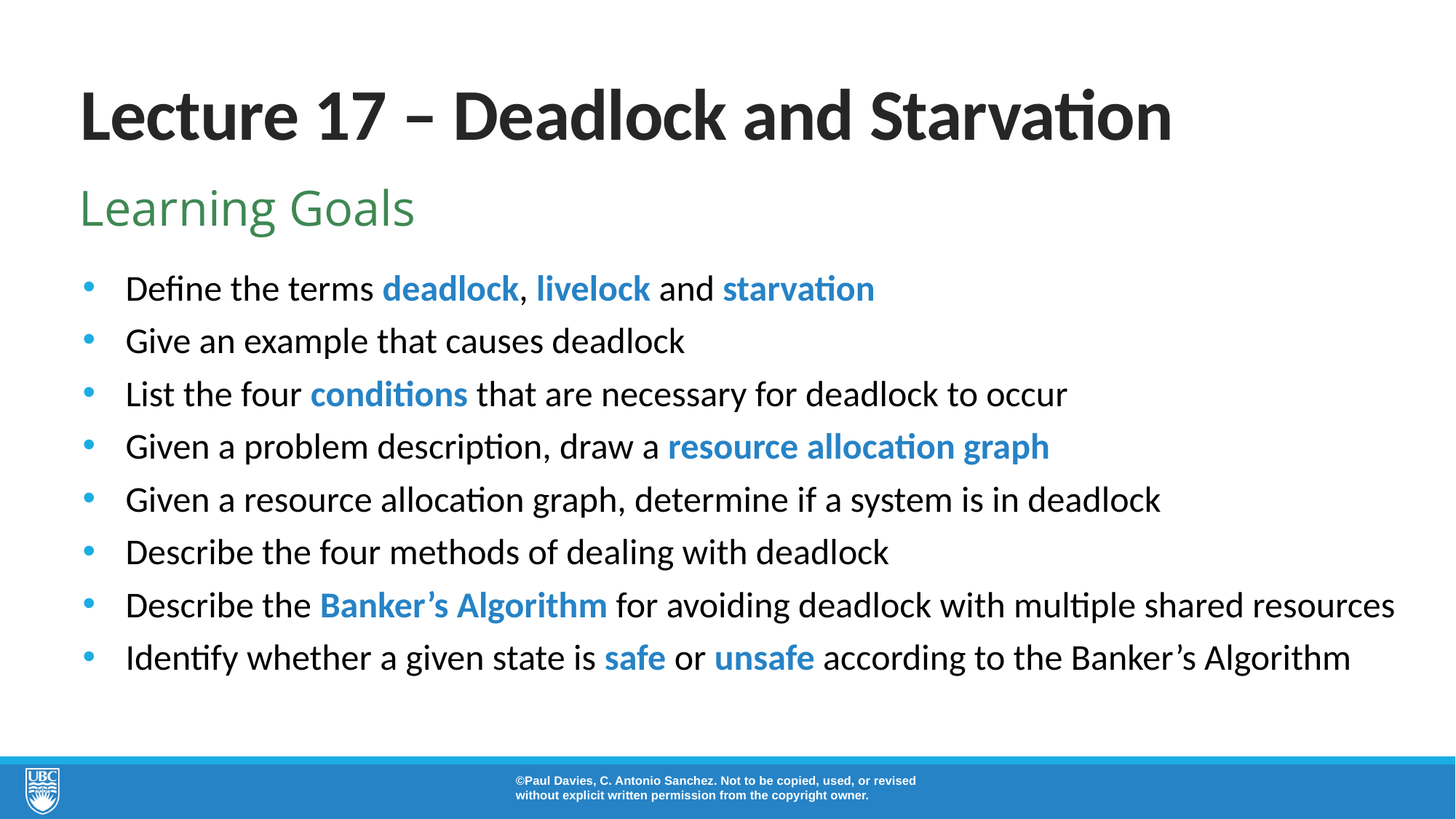

# Lecture 17 – Deadlock and Starvation
Learning Goals
Define the terms deadlock, livelock and starvation
Give an example that causes deadlock
List the four conditions that are necessary for deadlock to occur
Given a problem description, draw a resource allocation graph
Given a resource allocation graph, determine if a system is in deadlock
Describe the four methods of dealing with deadlock
Describe the Banker’s Algorithm for avoiding deadlock with multiple shared resources
Identify whether a given state is safe or unsafe according to the Banker’s Algorithm

©Paul Davies, C. Antonio Sanchez. Not to be copied, used, or revised without explicit written permission from the copyright owner.